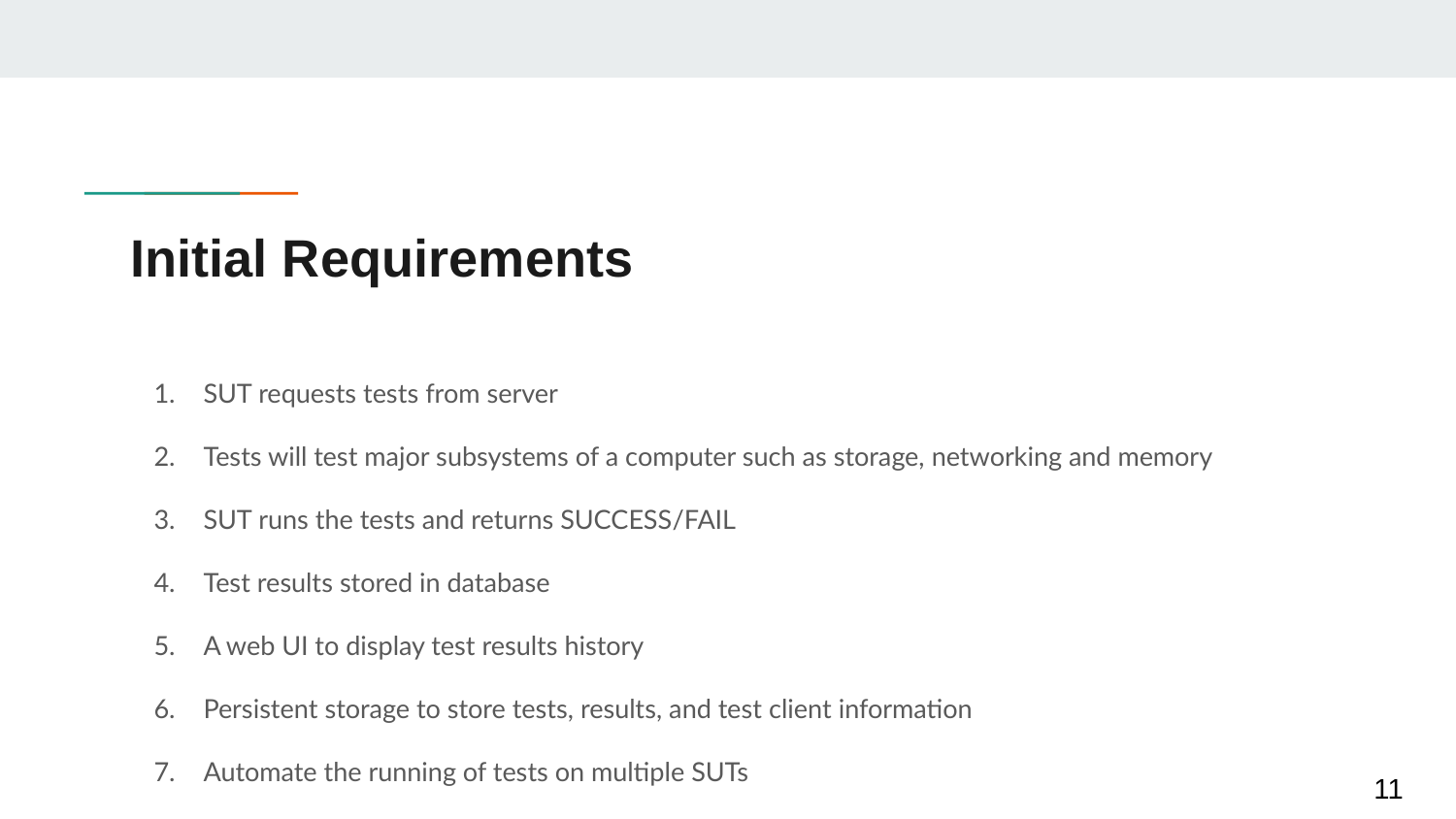

# Initial Requirements

SUT requests tests from server
Tests will test major subsystems of a computer such as storage, networking and memory
SUT runs the tests and returns SUCCESS/FAIL
Test results stored in database
A web UI to display test results history
Persistent storage to store tests, results, and test client information
Automate the running of tests on multiple SUTs

11